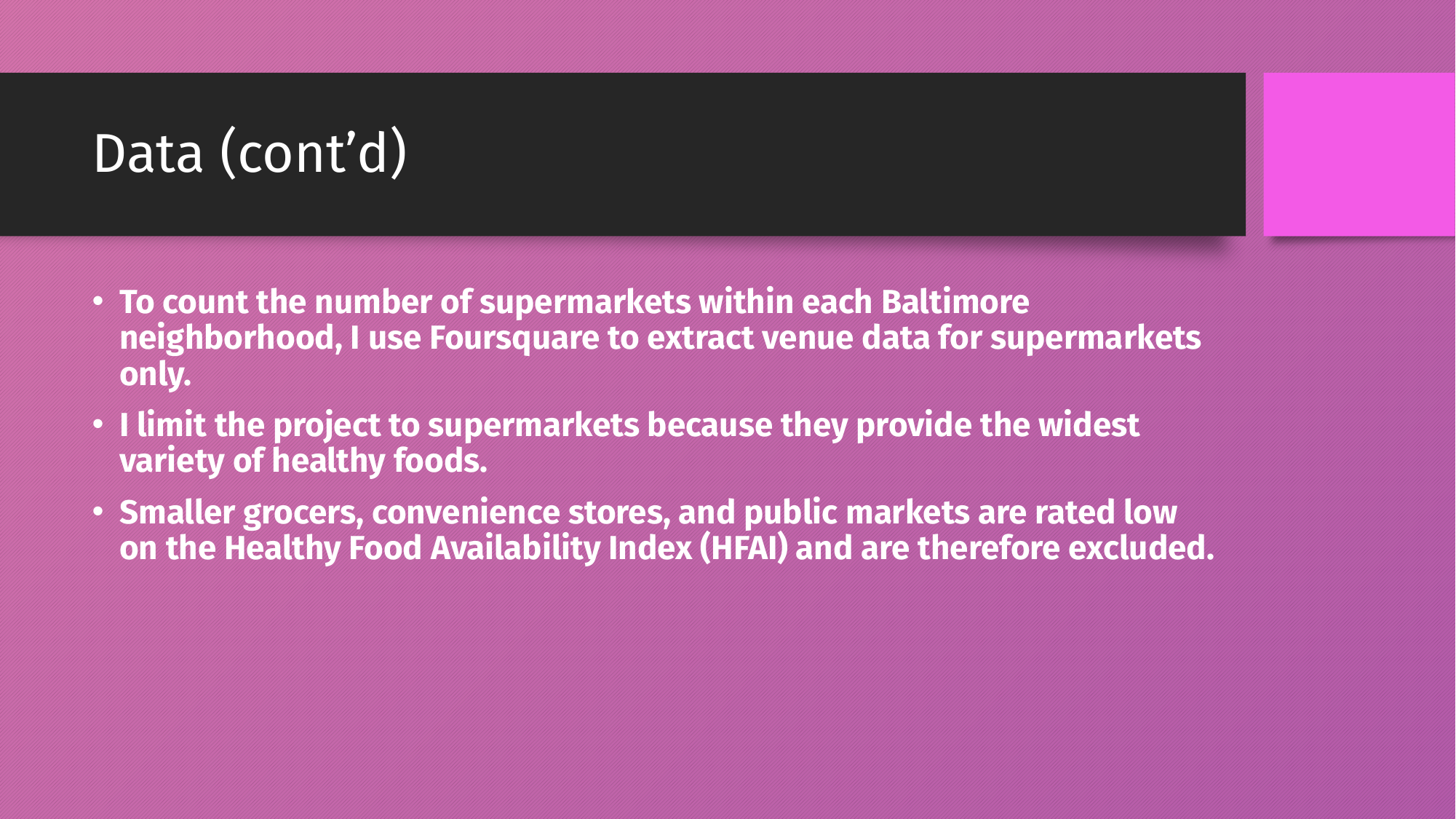

# Data (cont’d)
To count the number of supermarkets within each Baltimore neighborhood, I use Foursquare to extract venue data for supermarkets only.
I limit the project to supermarkets because they provide the widest variety of healthy foods.
Smaller grocers, convenience stores, and public markets are rated low on the Healthy Food Availability Index (HFAI) and are therefore excluded.